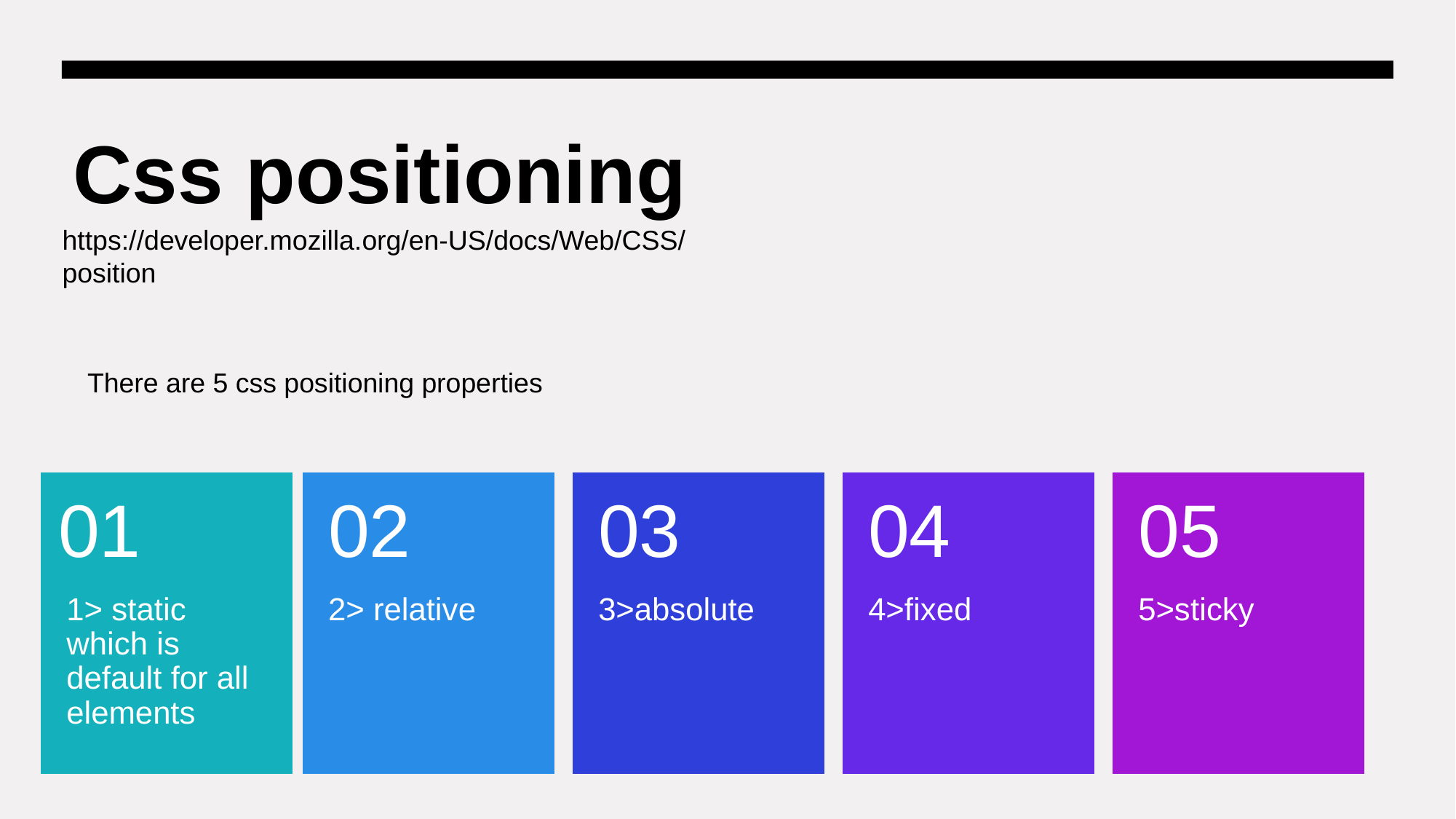

Css positioning
https://developer.mozilla.org/en-US/docs/Web/CSS/position
There are 5 css positioning properties
1> static which is default for all elements
01
2> relative
02
3>absolute
03
4>fixed
04
5>sticky
05